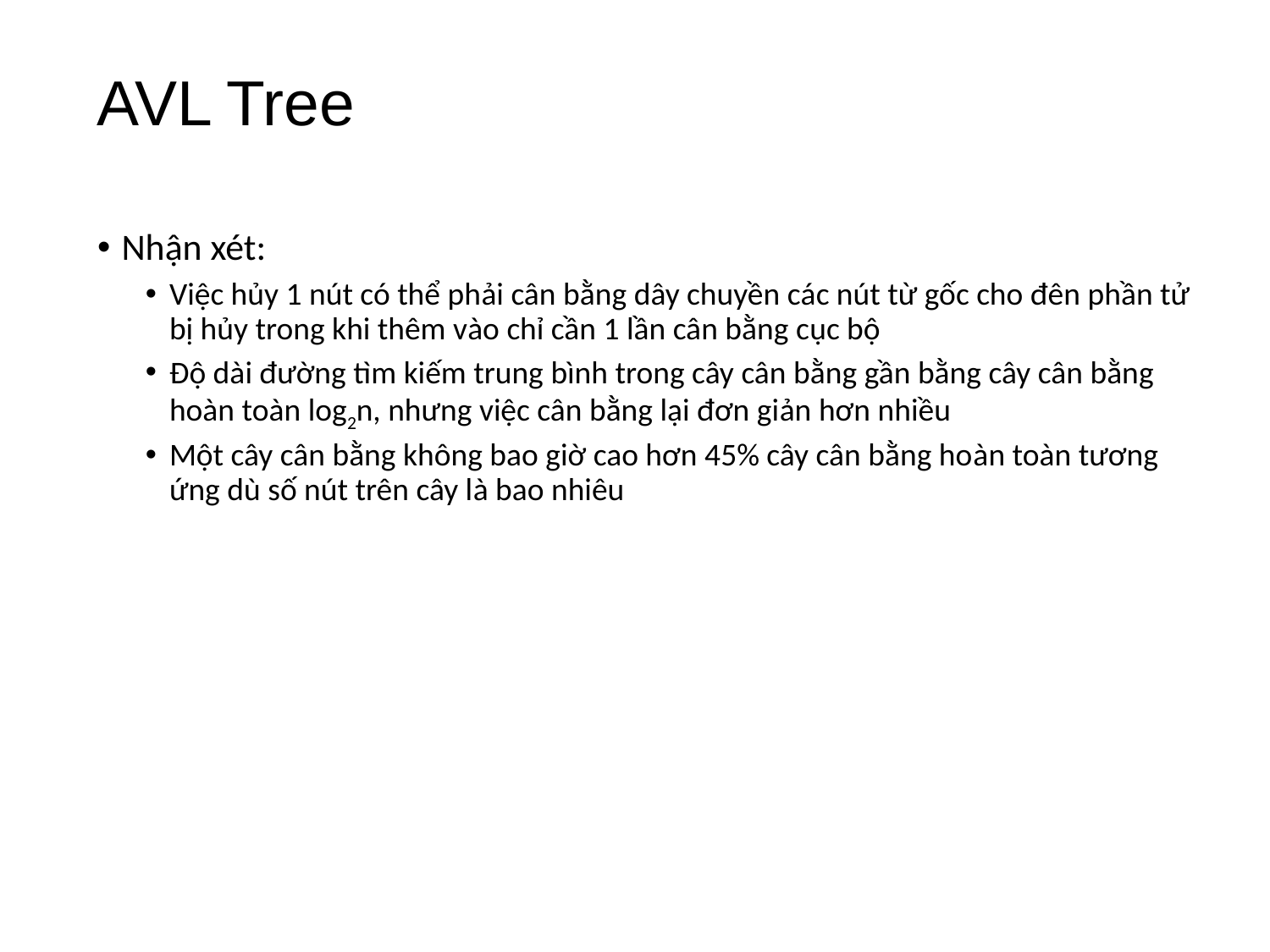

# AVL Tree
Nhận xét:
Việc hủy 1 nút có thể phải cân bằng dây chuyền các nút từ gốc cho đên phần tử bị hủy trong khi thêm vào chỉ cần 1 lần cân bằng cục bộ
Độ dài đường tìm kiếm trung bình trong cây cân bằng gần bằng cây cân bằng hoàn toàn log2n, nhưng việc cân bằng lại đơn giản hơn nhiều
Một cây cân bằng không bao giờ cao hơn 45% cây cân bằng hoàn toàn tương ứng dù số nút trên cây là bao nhiêu
46